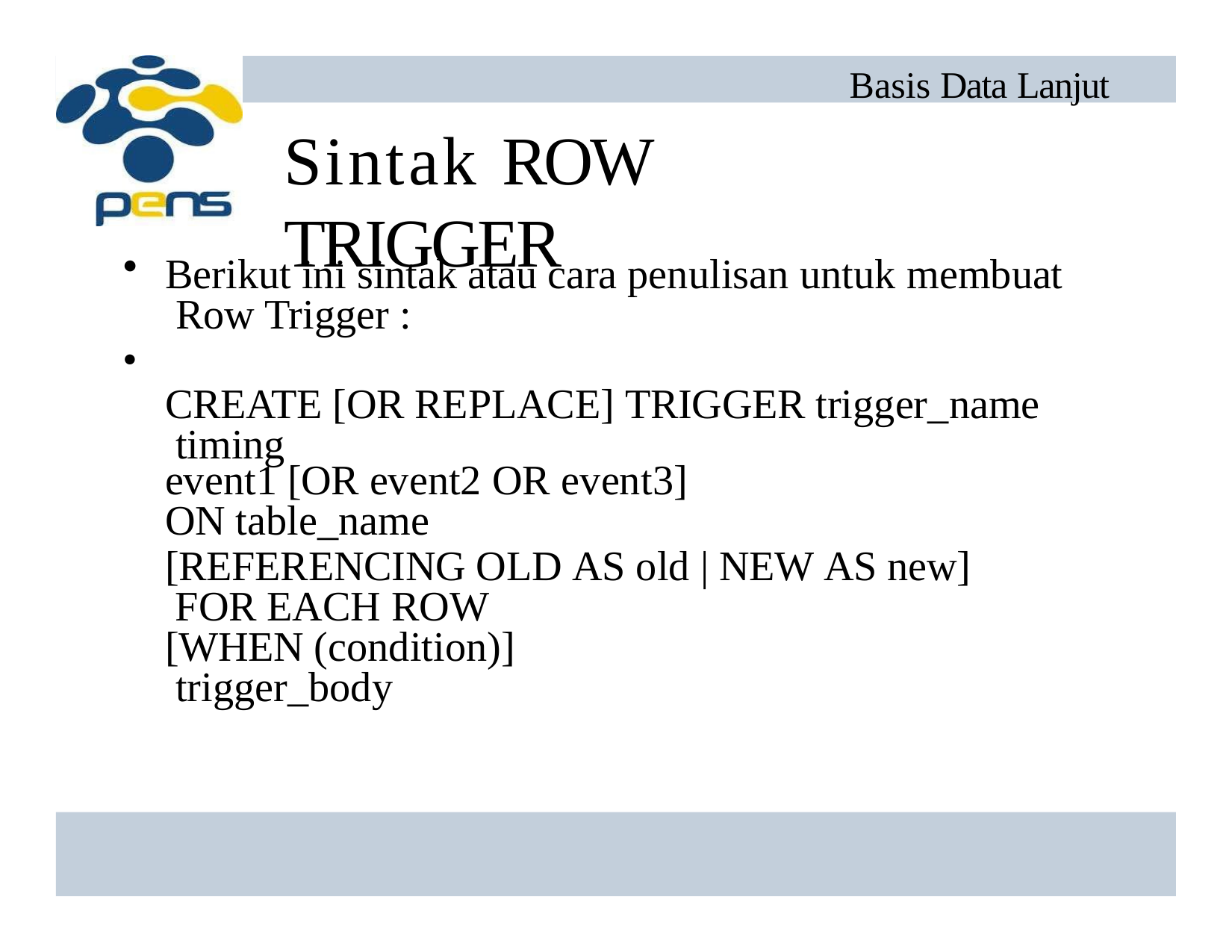

Basis Data Lanjut
# Sintak ROW TRIGGER
Berikut ini sintak atau cara penulisan untuk membuat  Row Trigger :
•
CREATE [OR REPLACE] TRIGGER trigger_name  timing
event1 [OR event2 OR event3]
ON table_name
[REFERENCING OLD AS old | NEW AS new]  FOR EACH ROW
[WHEN (condition)]  trigger_body